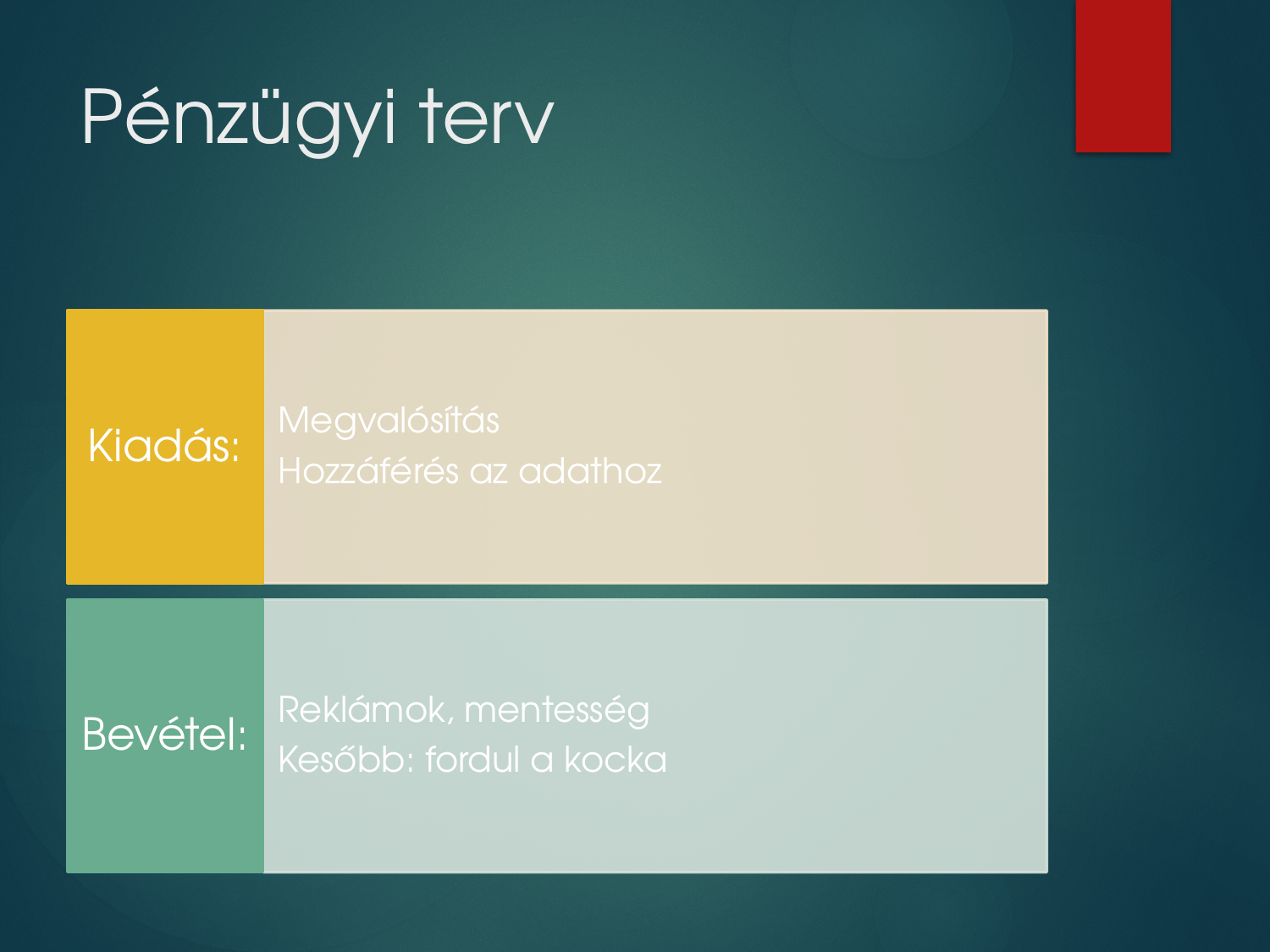

# Pénzügyi terv
Megvalósítás
Hozzáférés az adathoz
Kiadás:
Reklámok, mentesség
Kesőbb: fordul a kocka
Bevétel: